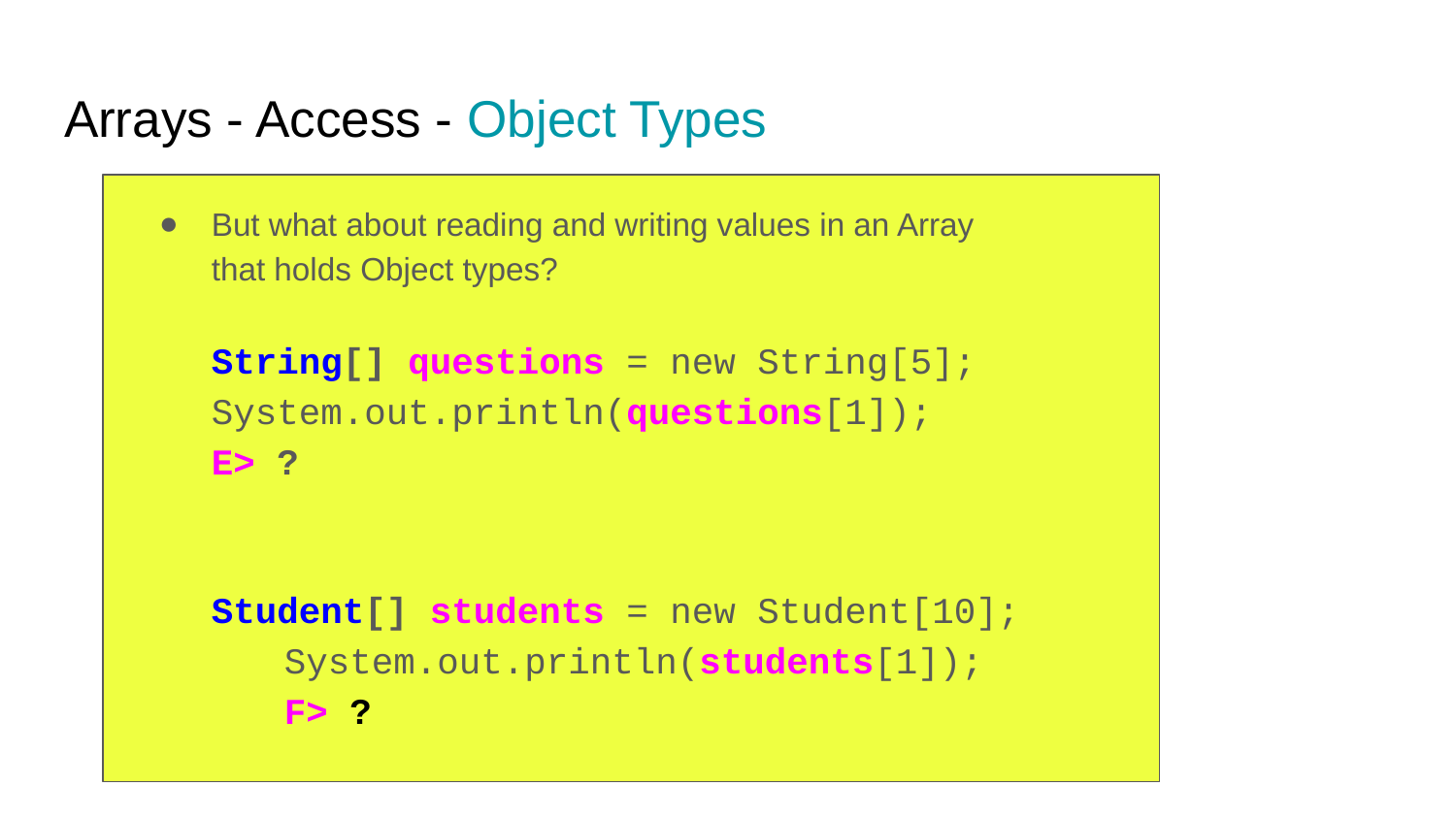

# Arrays - Access - Object Types

But what about reading and writing values in an Array
that holds Object types?
String[] questions = new String[5];
System.out.println(questions[1]);
E> ?

Student[] students = new Student[10];
	System.out.println(students[1]);
	F> ?